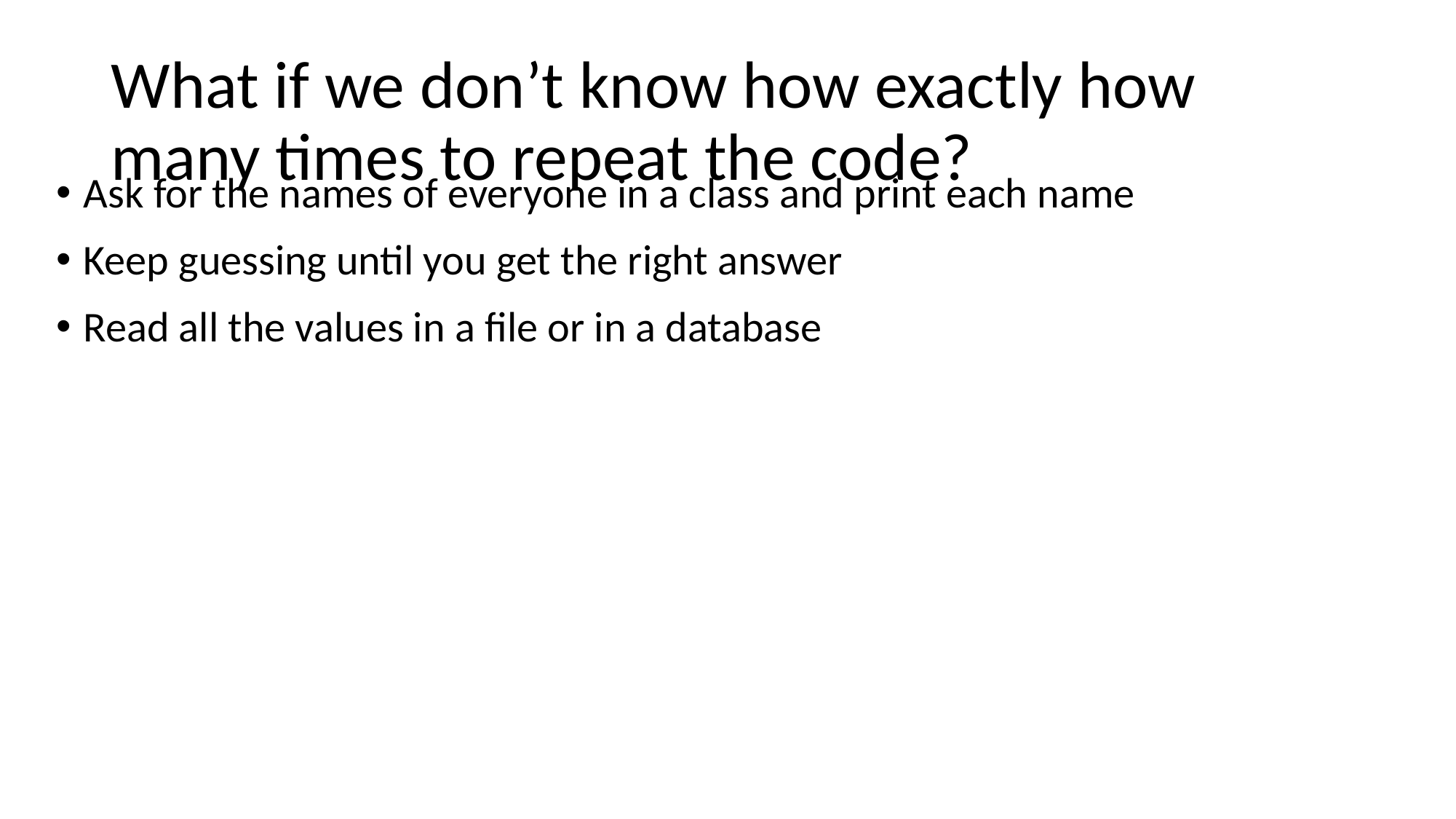

# What if we don’t know how exactly how many times to repeat the code?
Ask for the names of everyone in a class and print each name
Keep guessing until you get the right answer
Read all the values in a file or in a database